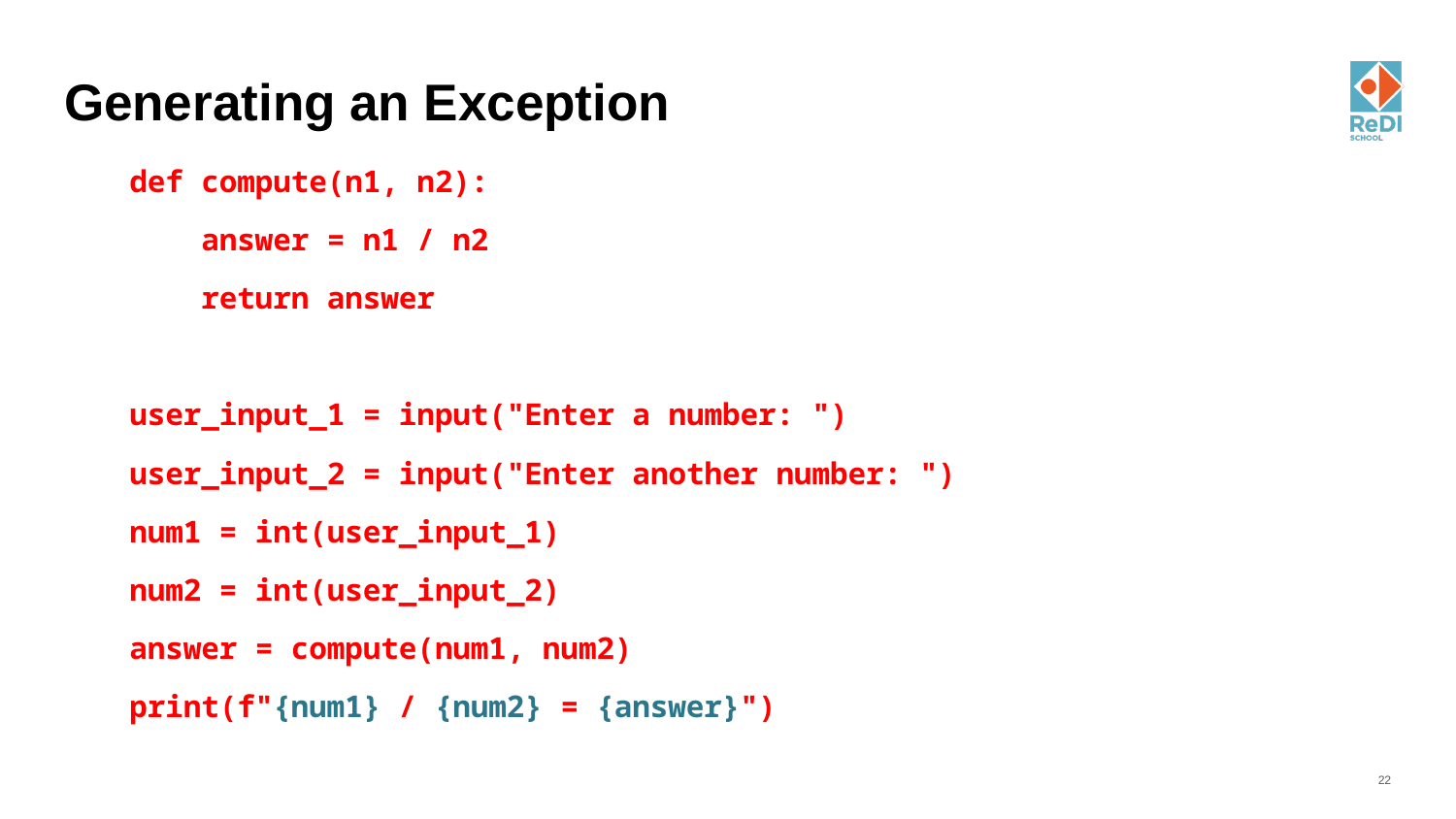

# Generating an Exception
def compute(n1, n2):
    answer = n1 / n2
    return answer

user_input_1 = input("Enter a number: ")
user_input_2 = input("Enter another number: ")
num1 = int(user_input_1)
num2 = int(user_input_2)
answer = compute(num1, num2)
print(f"{num1} / {num2} = {answer}")
22